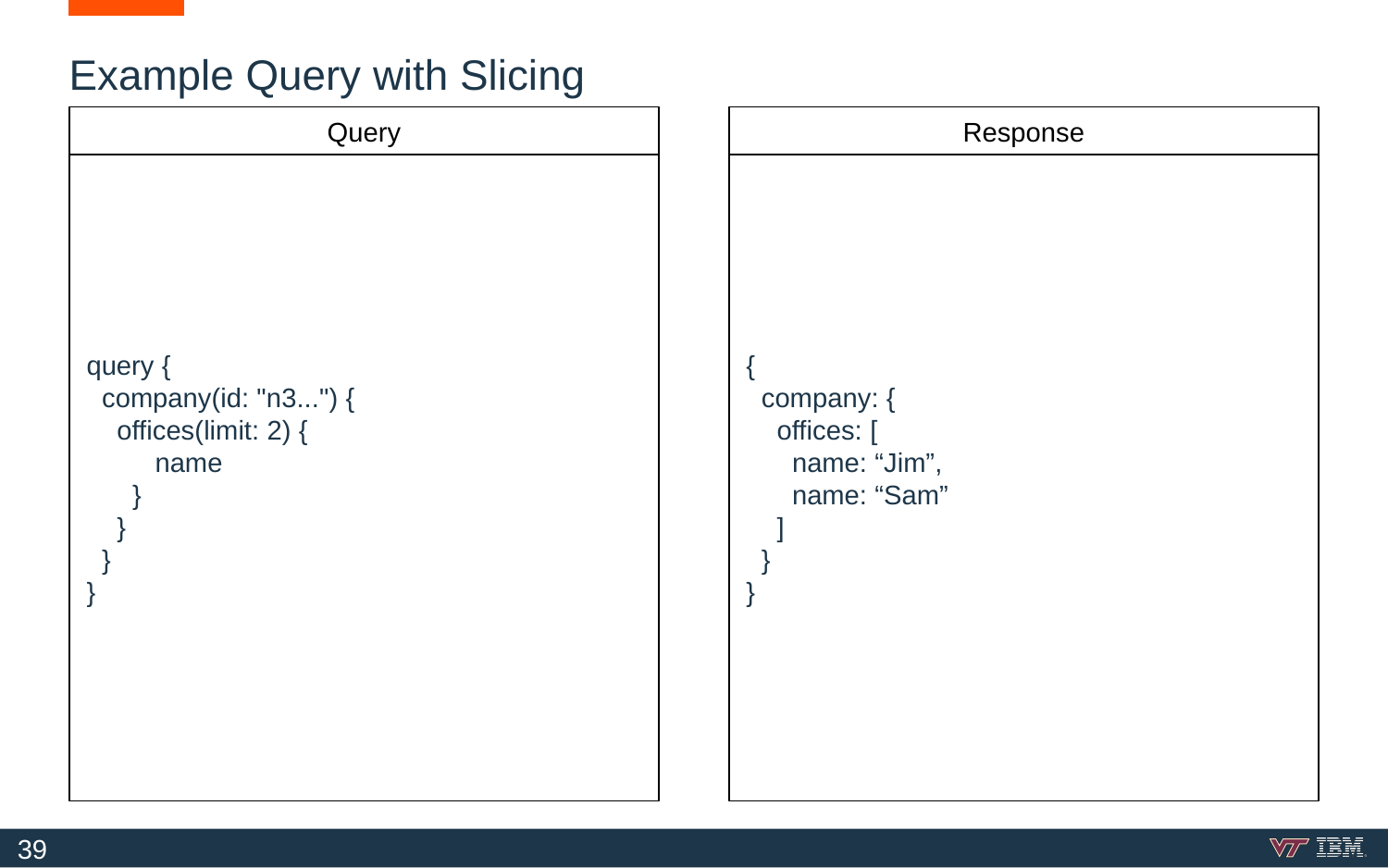

# Example Query with Slicing
Query
Response
query {
  company(id: "n3...") {
    offices(limit: 2) {
         name
      }
    }
  }
}
{
  company: {
    offices: [
      name: “Jim”,
      name: “Sam”
    ]
  }
}